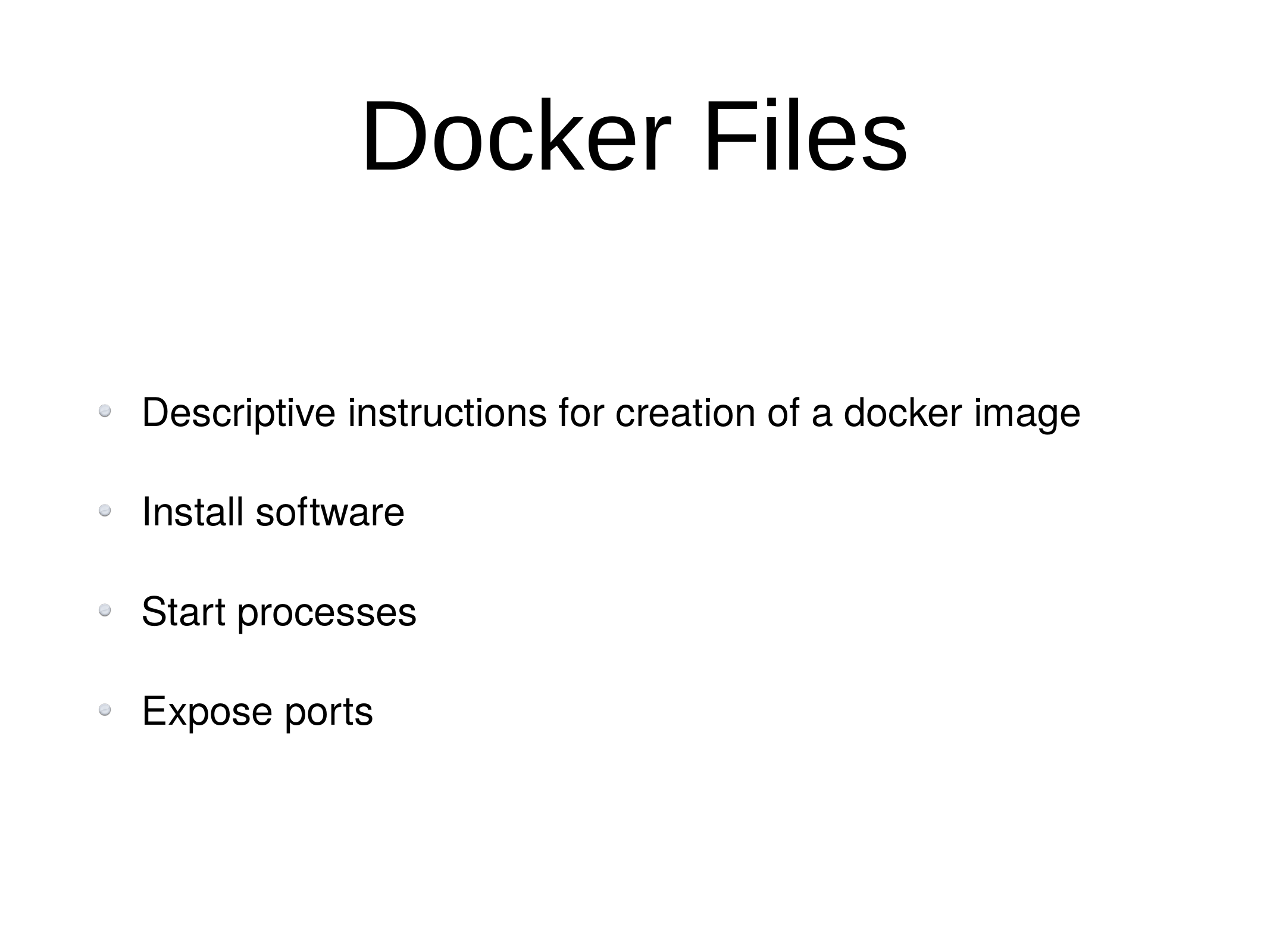

# Docker Files
Descriptive instructions for creation of a docker image
Install software
Start processes
Expose ports